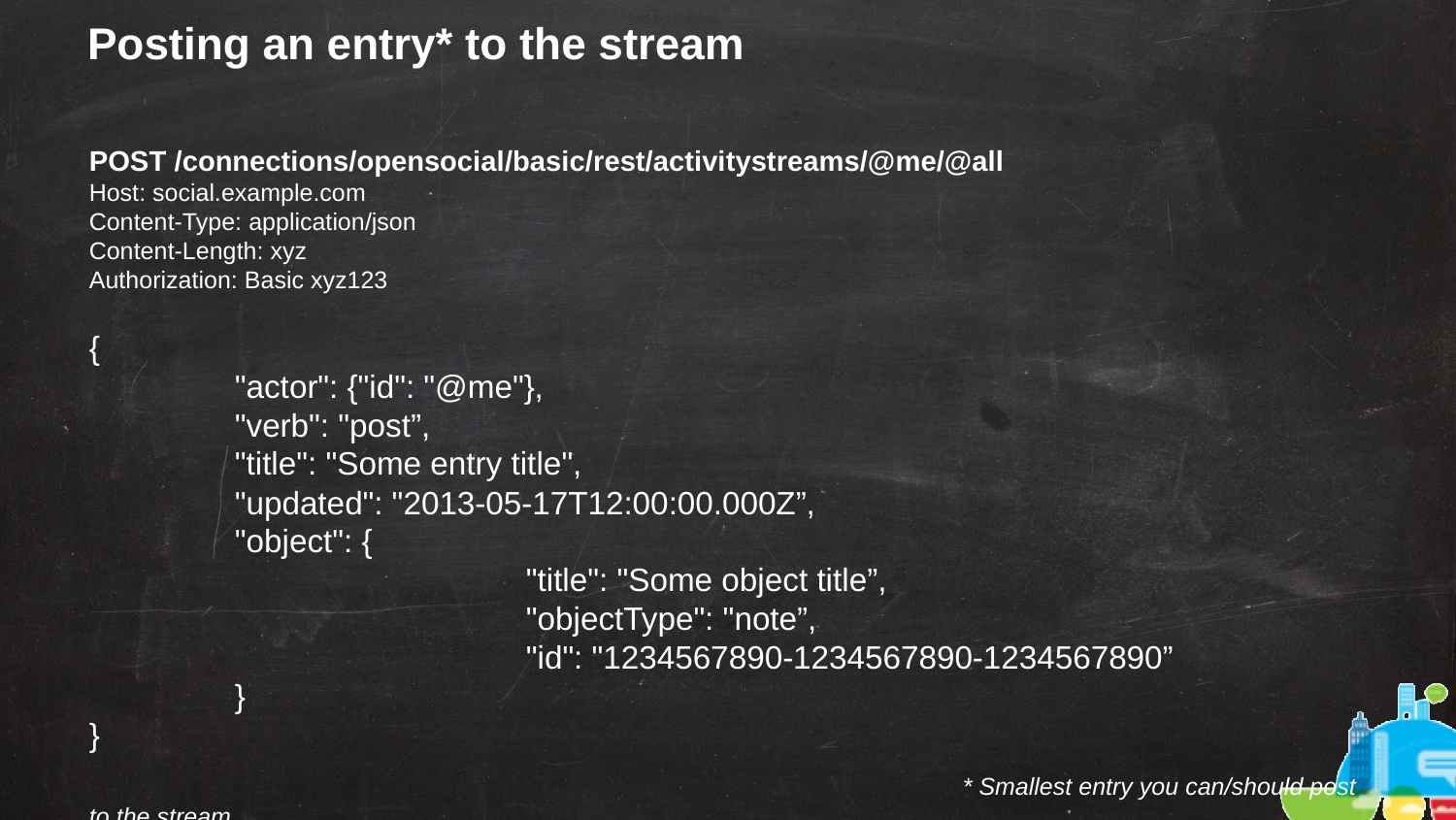

# Posting an entry* to the stream
POST /connections/opensocial/basic/rest/activitystreams/@me/@all
Host: social.example.com
Content-Type: application/json
Content-Length: xyz
Authorization: Basic xyz123
{
	"actor": {"id": "@me"},
	"verb": "post”,
	"title": "Some entry title",
	"updated": "2013-05-17T12:00:00.000Z”,
	"object": {
			"title": "Some object title”,
			"objectType": "note”,
			"id": "1234567890-1234567890-1234567890”
	}
}
						* Smallest entry you can/should post to the stream